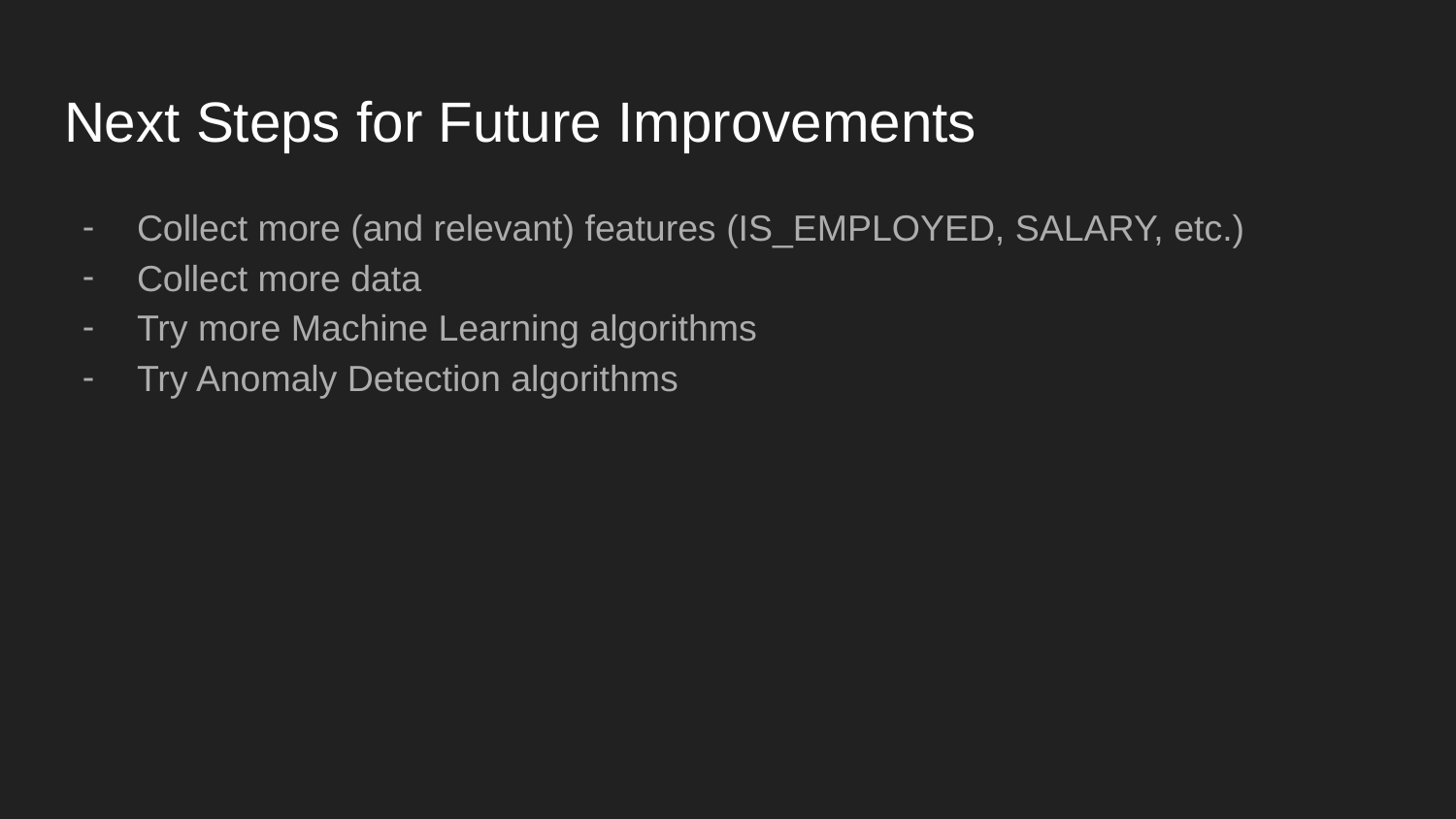

# Next Steps for Future Improvements
Collect more (and relevant) features (IS_EMPLOYED, SALARY, etc.)
Collect more data
Try more Machine Learning algorithms
Try Anomaly Detection algorithms